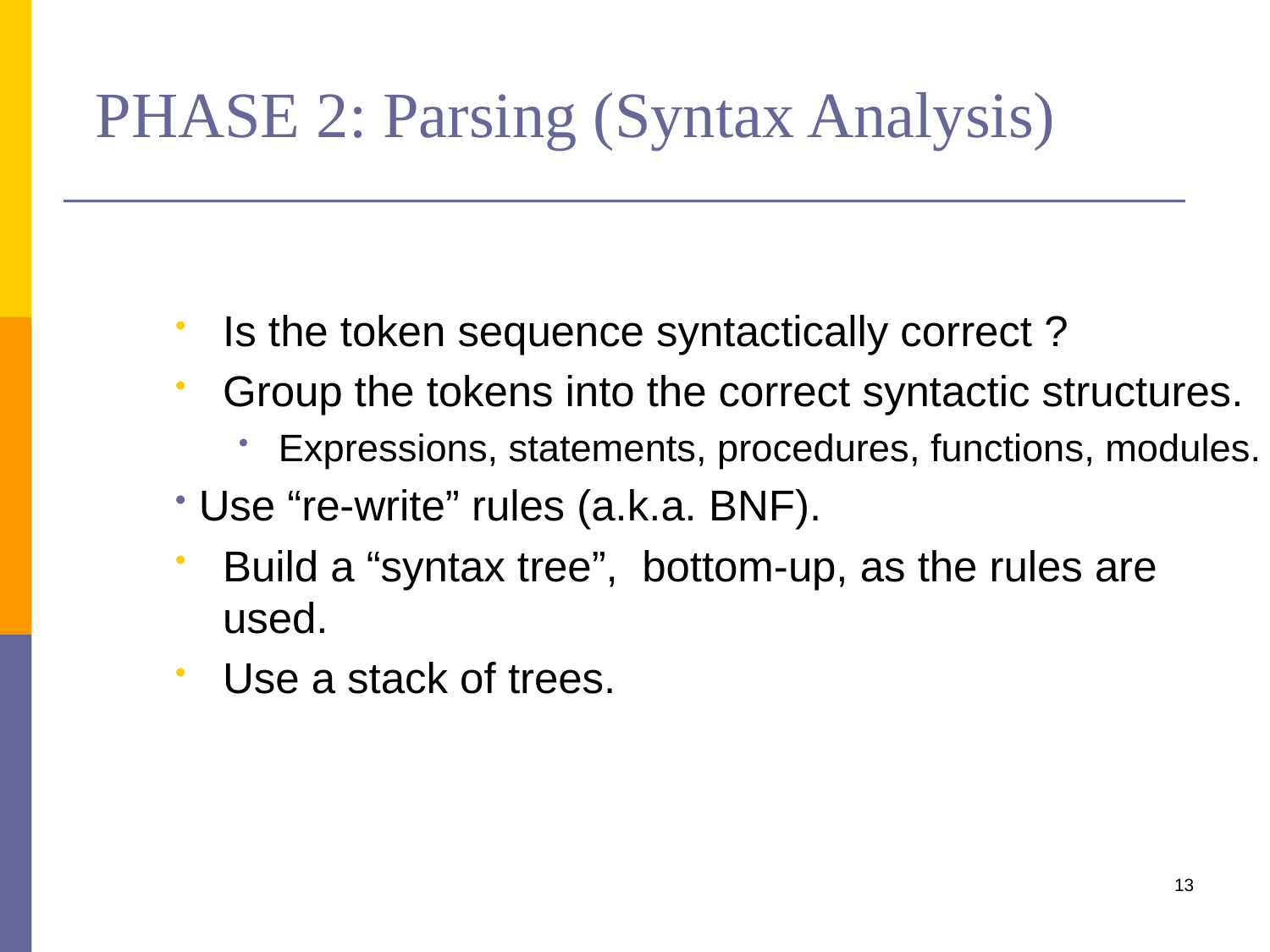

# PHASE 2: Parsing (Syntax Analysis)
Is the token sequence syntactically correct ?
Group the tokens into the correct syntactic structures.
Expressions, statements, procedures, functions, modules.
Use “re-write” rules (a.k.a. BNF).
Build a “syntax tree”,  bottom-up, as the rules are used.
Use a stack of trees.
13